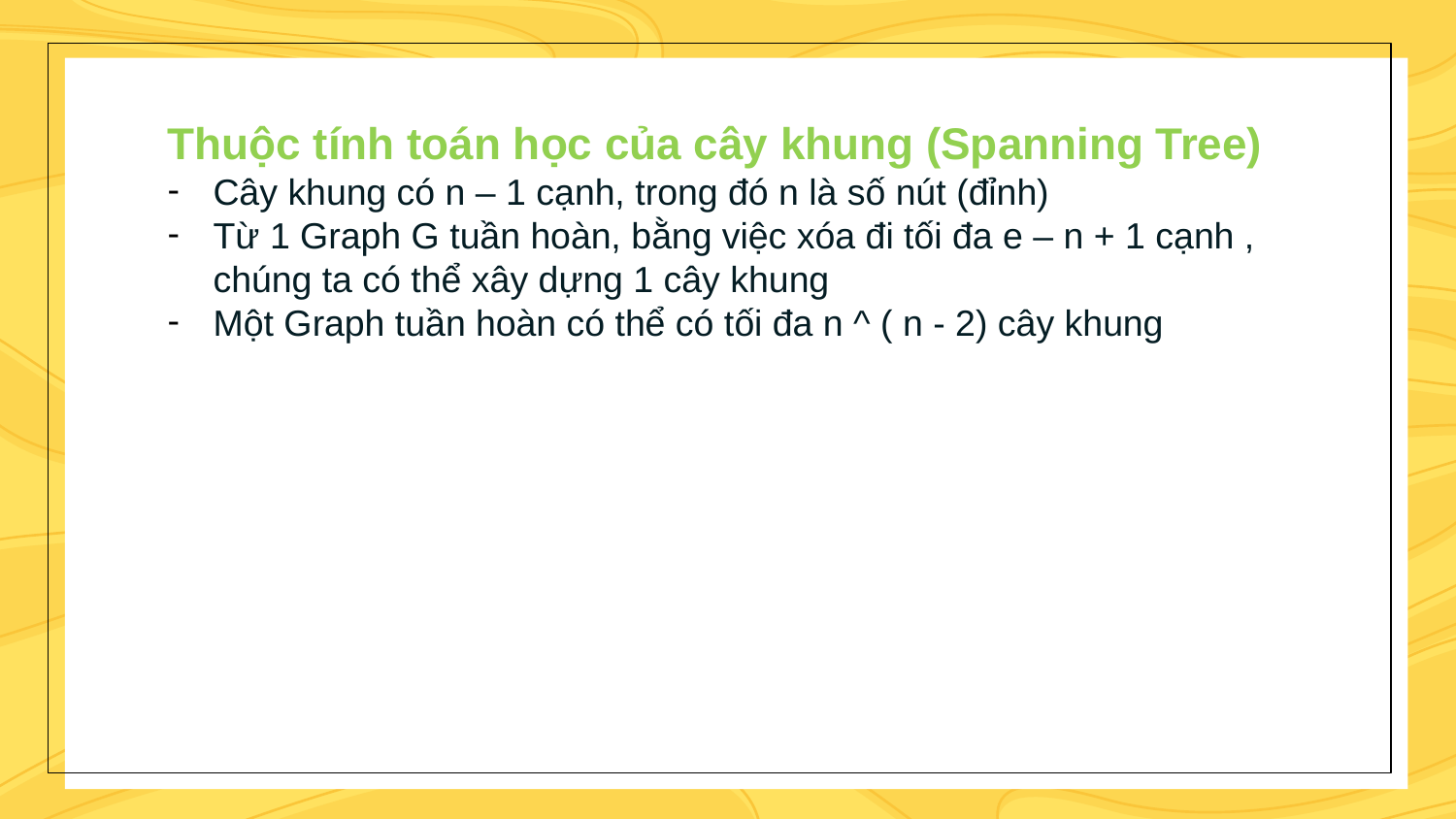

Thuộc tính toán học của cây khung (Spanning Tree)
Cây khung có n – 1 cạnh, trong đó n là số nút (đỉnh)
Từ 1 Graph G tuần hoàn, bằng việc xóa đi tối đa e – n + 1 cạnh , chúng ta có thể xây dựng 1 cây khung
Một Graph tuần hoàn có thể có tối đa n ^ ( n - 2) cây khung